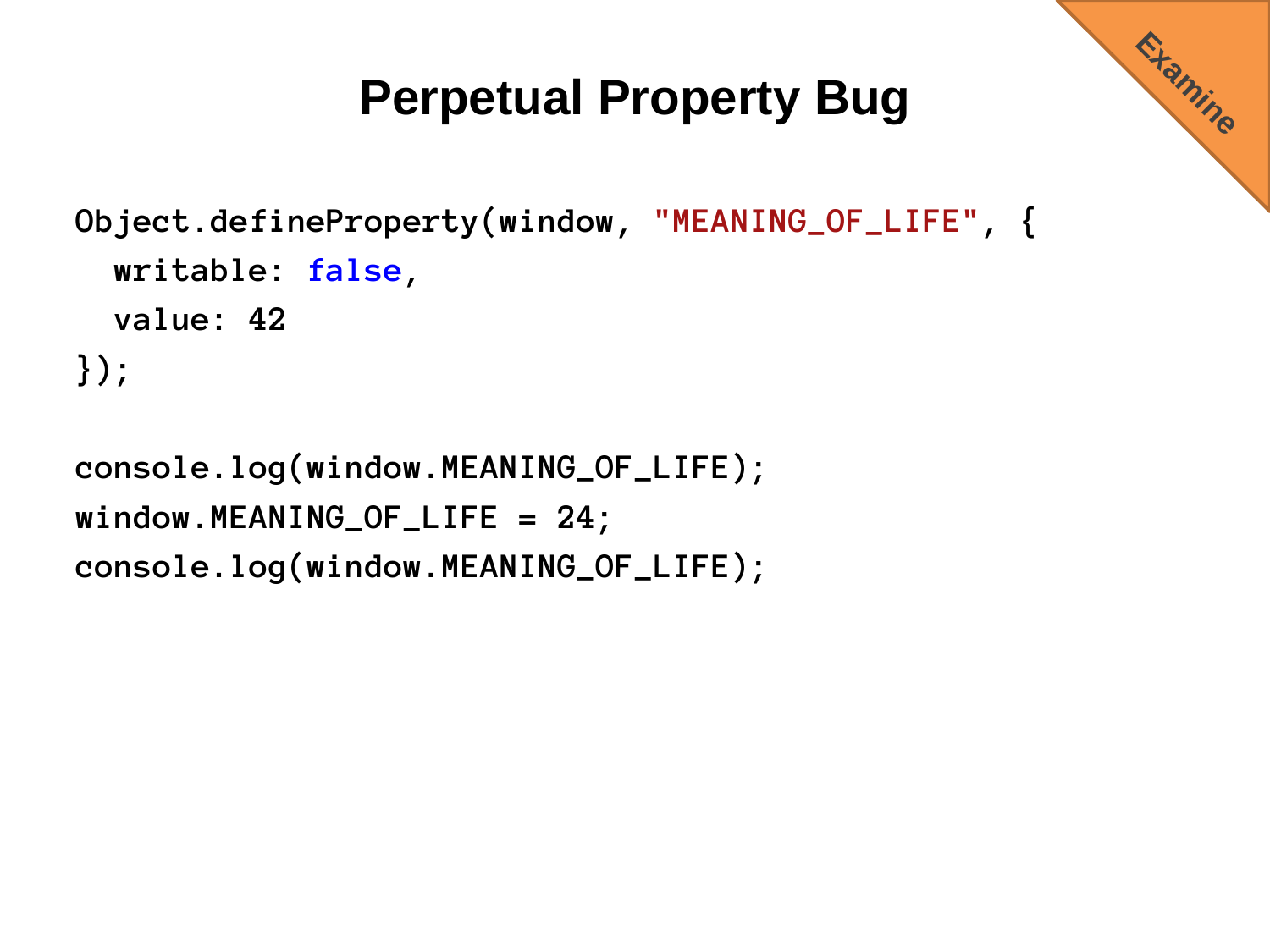

Examine
# Perpetual Property Bug
Object.defineProperty(window, "MEANING_OF_LIFE", {
  writable: false,
  value: 42
});

console.log(window.MEANING_OF_LIFE);
window.MEANING_OF_LIFE = 24;
console.log(window.MEANING_OF_LIFE);